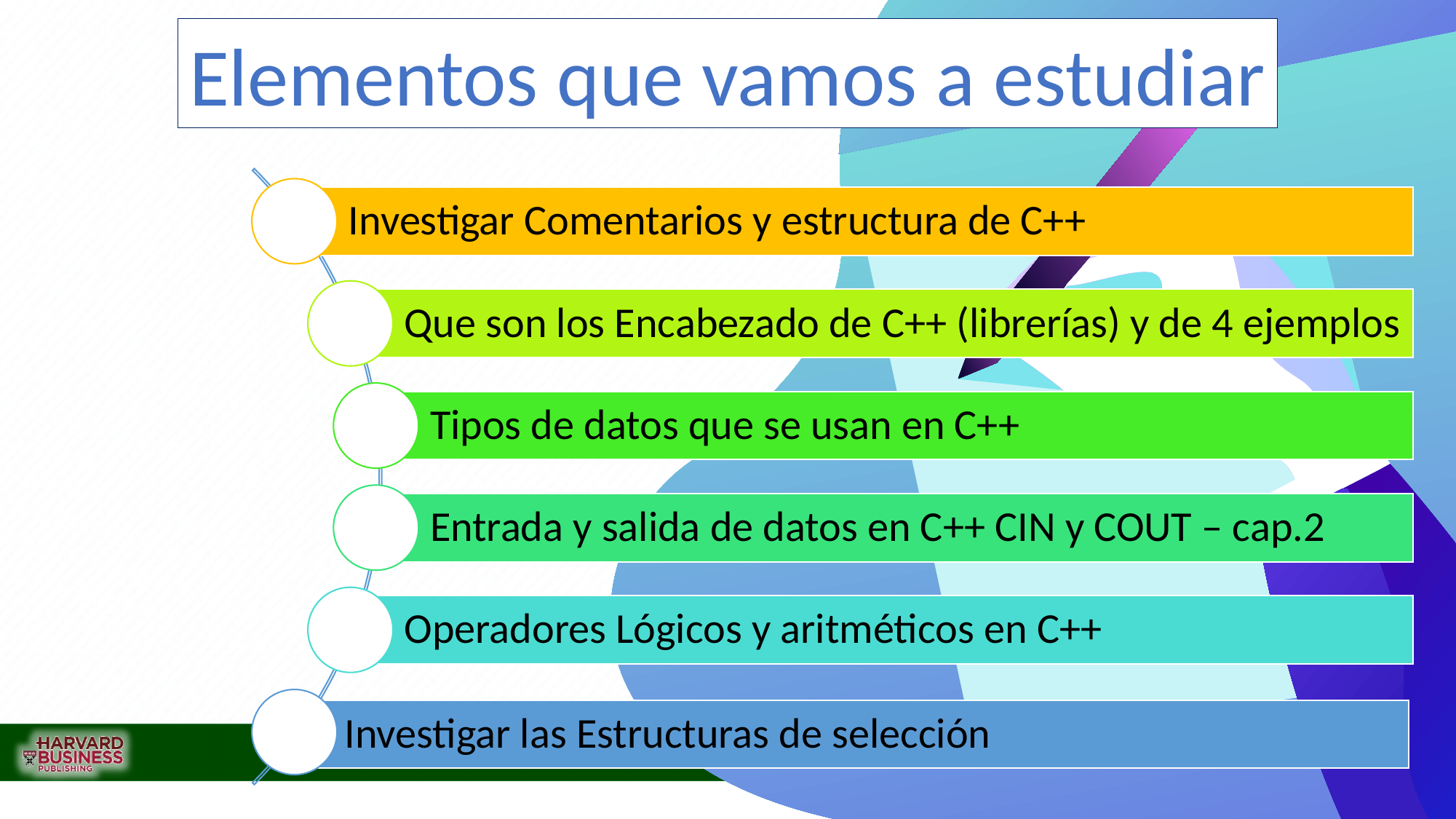

Elementos que vamos a estudiar
Investigar Comentarios y estructura de C++
Que son los Encabezado de C++ (librerías) y de 4 ejemplos
Tipos de datos que se usan en C++
Entrada y salida de datos en C++ CIN y COUT – cap.2
Operadores Lógicos y aritméticos en C++
Investigar las Estructuras de selección